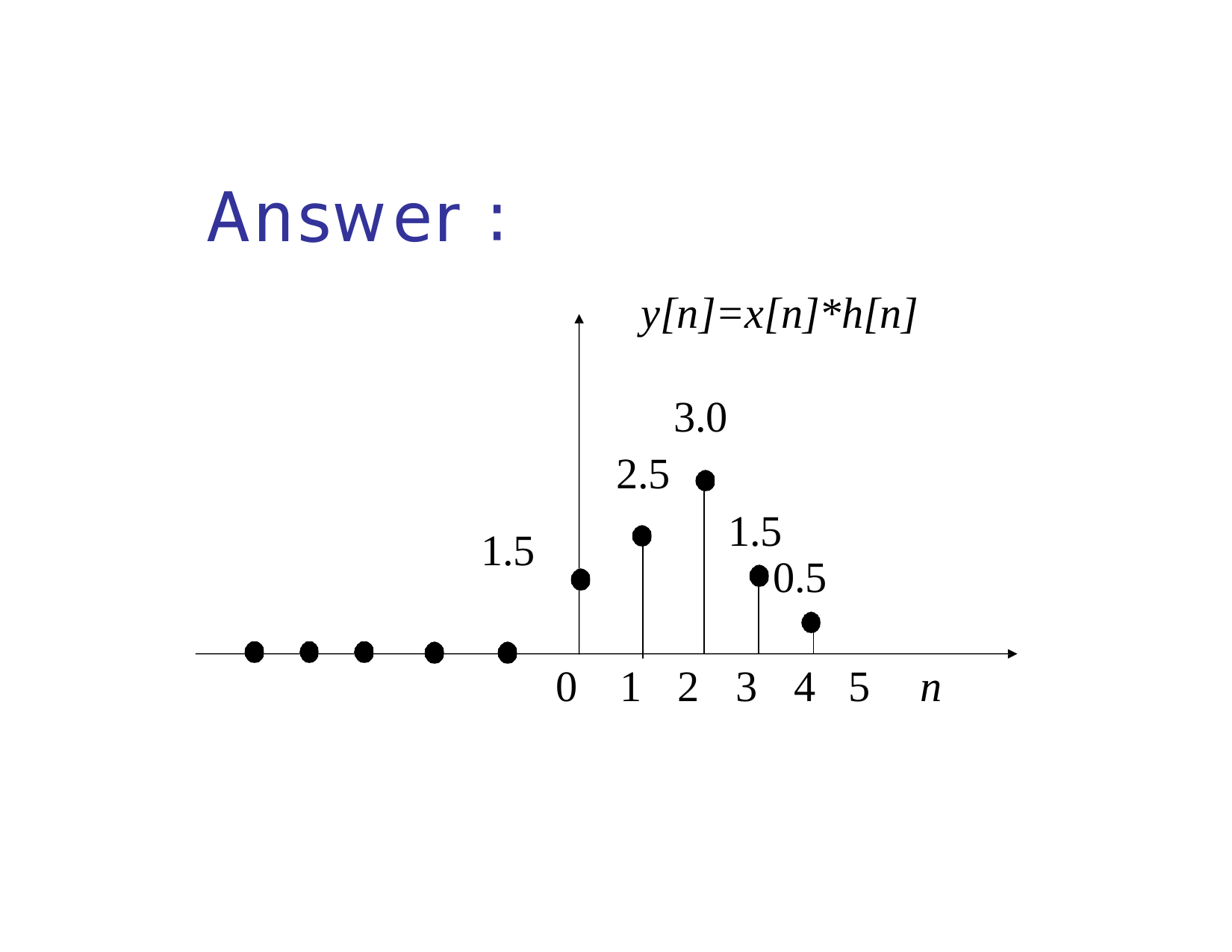

# Answer :
y[n]=x[n]*h[n]

3.0
2.5

1.5
1.5

0.5

0	1	2	3	4	5	n
Dr. B. S. Daga  Fr.CRCE, Mumbai